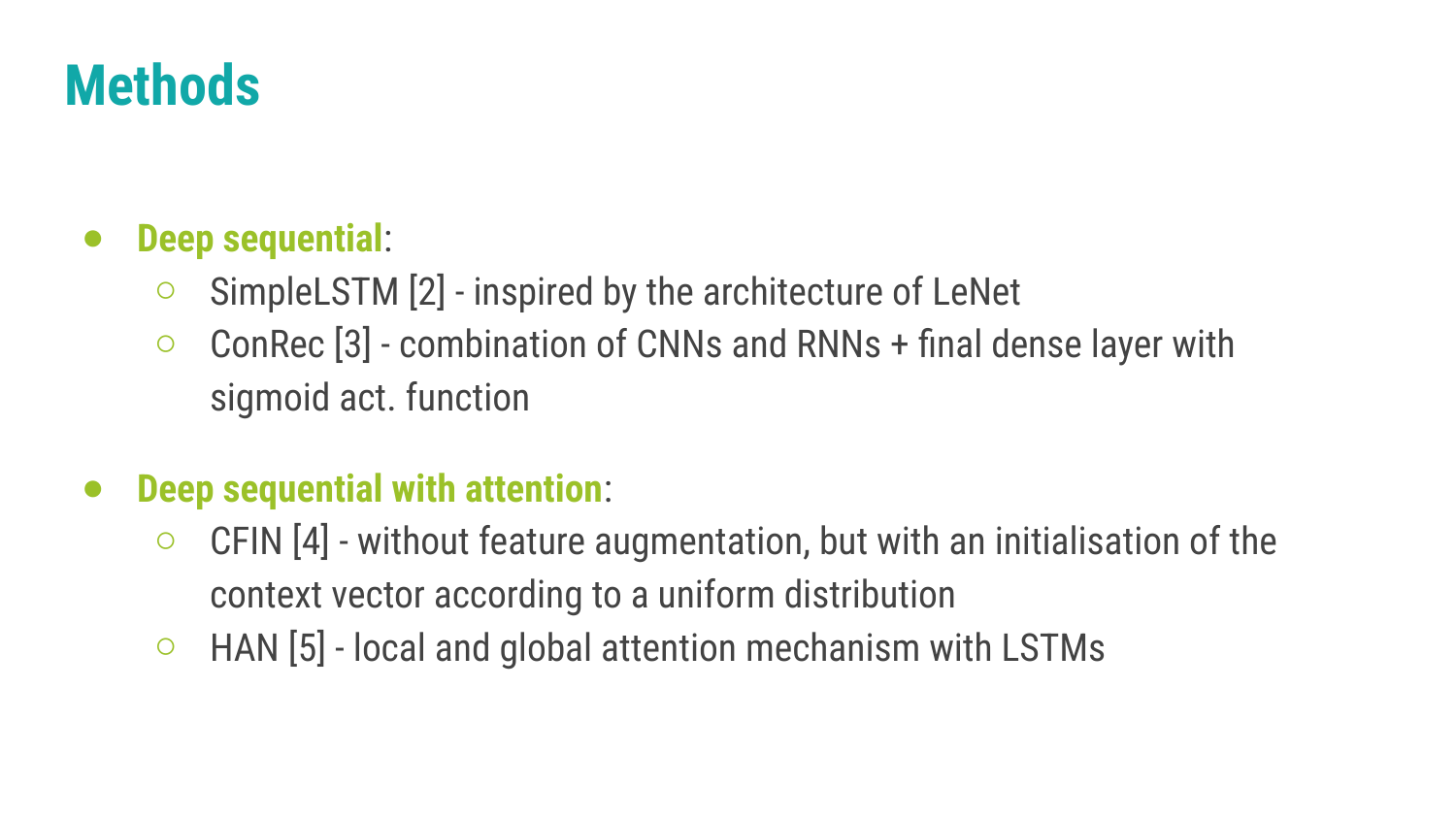

# Methods
Deep sequential:
SimpleLSTM [2] - inspired by the architecture of LeNet
ConRec [3] - combination of CNNs and RNNs + final dense layer with sigmoid act. function
Deep sequential with attention:
CFIN [4] - without feature augmentation, but with an initialisation of the context vector according to a uniform distribution
HAN [5] - local and global attention mechanism with LSTMs